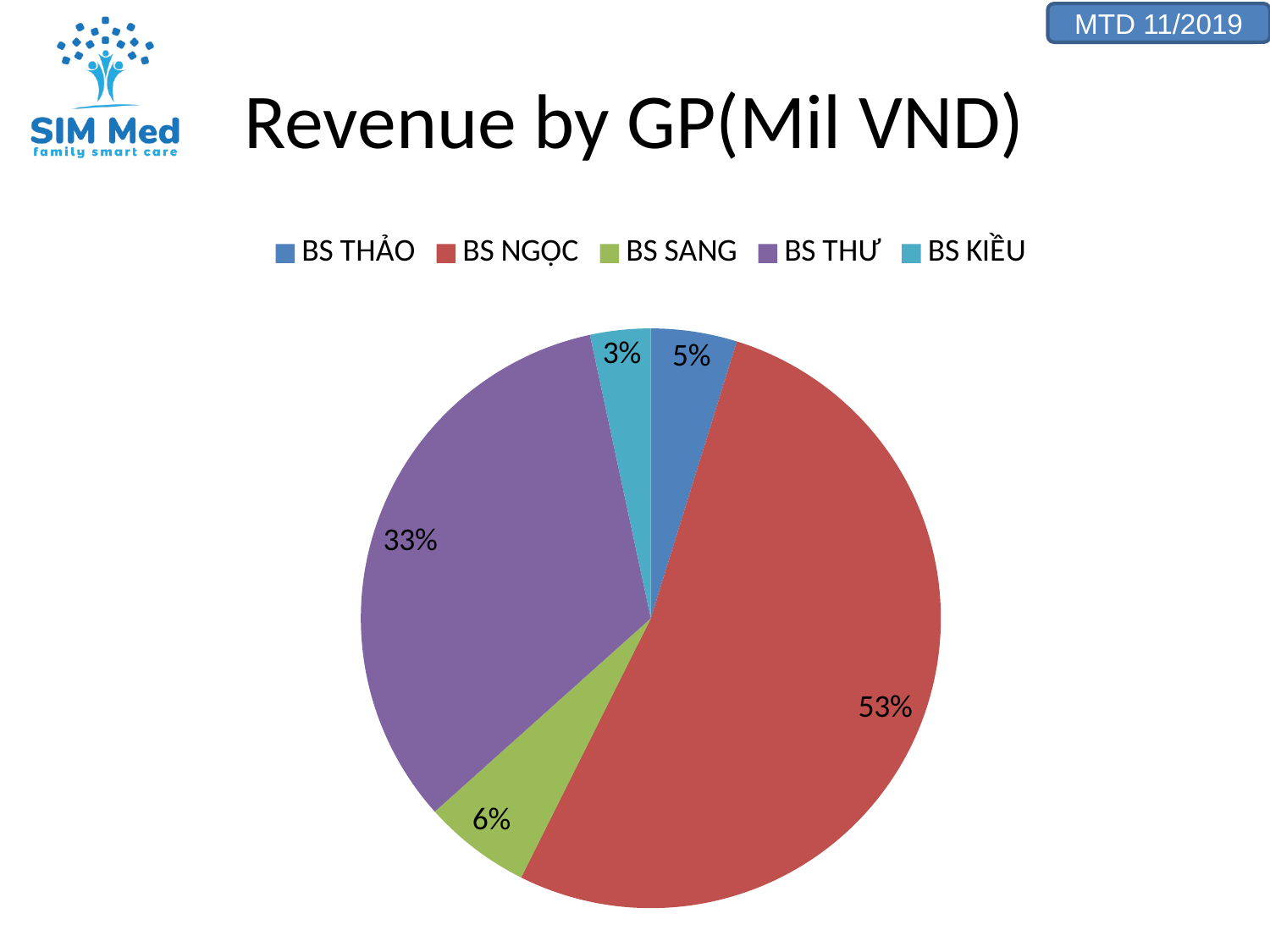

# Revenue by GP(Mil VND)

### Chart

| Category | Column1 |
|---|---|
| BS THẢO | 4131.0 |
| BS NGỌC | 45318.0 |
| BS SANG | 5167.0 |
| BS THƯ | 28656.0 |
| BS KIỀU | 2905.0 |